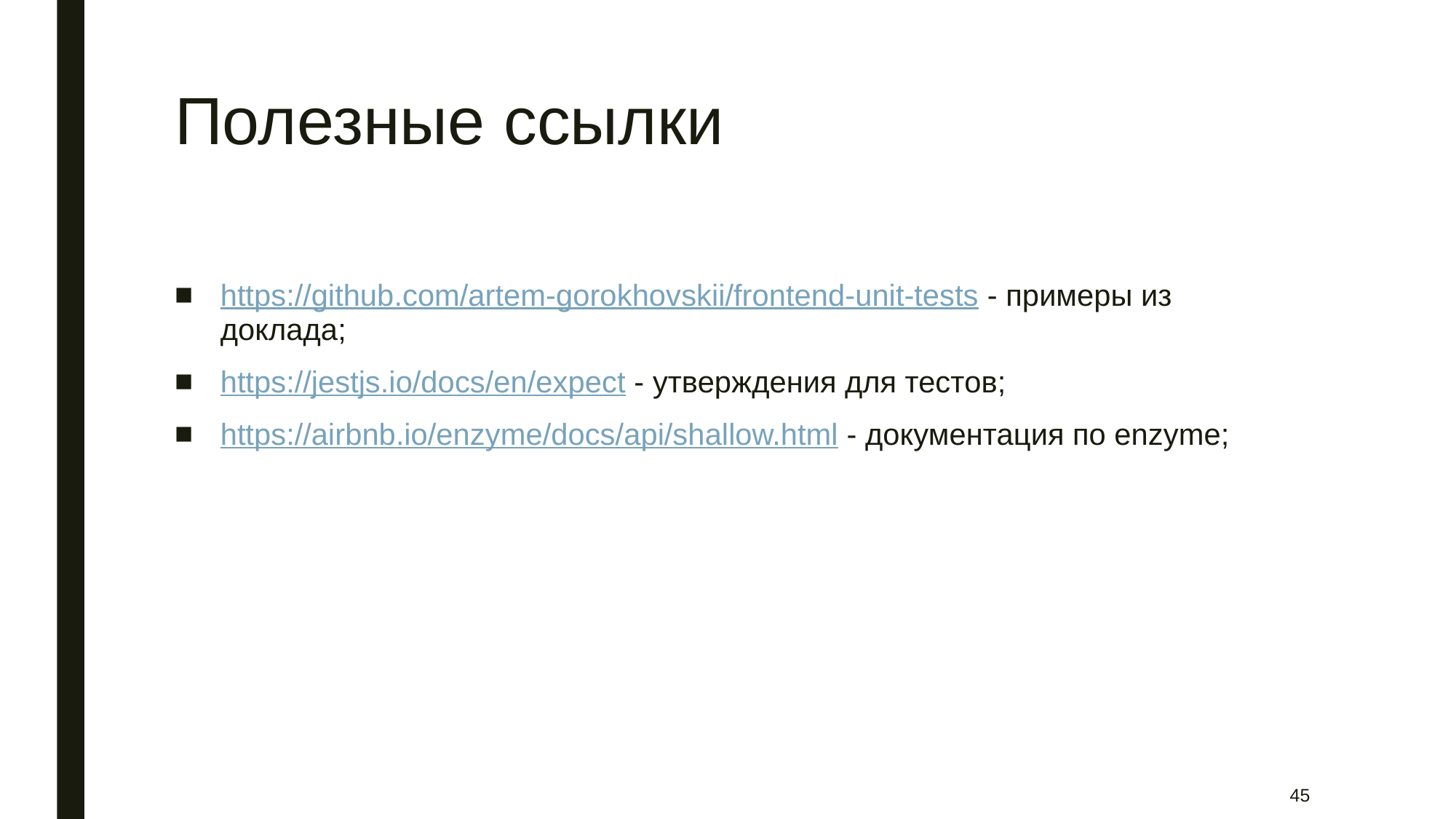

# Полезные ссылки
https://github.com/artem-gorokhovskii/frontend-unit-tests - примеры из доклада;
https://jestjs.io/docs/en/expect - утверждения для тестов;
https://airbnb.io/enzyme/docs/api/shallow.html - документация по enzyme;
45